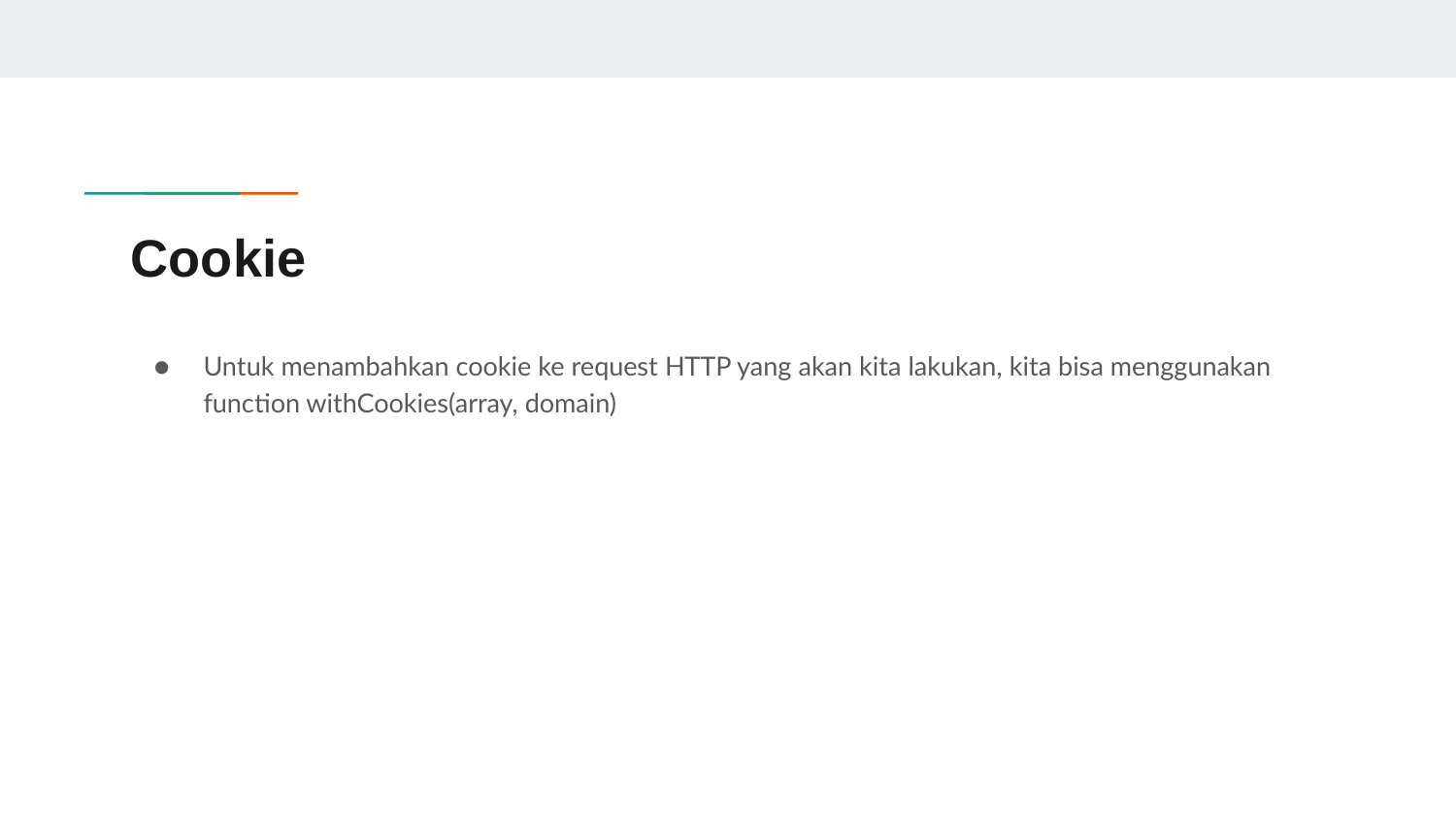

# Cookie
Untuk menambahkan cookie ke request HTTP yang akan kita lakukan, kita bisa menggunakan function withCookies(array, domain)